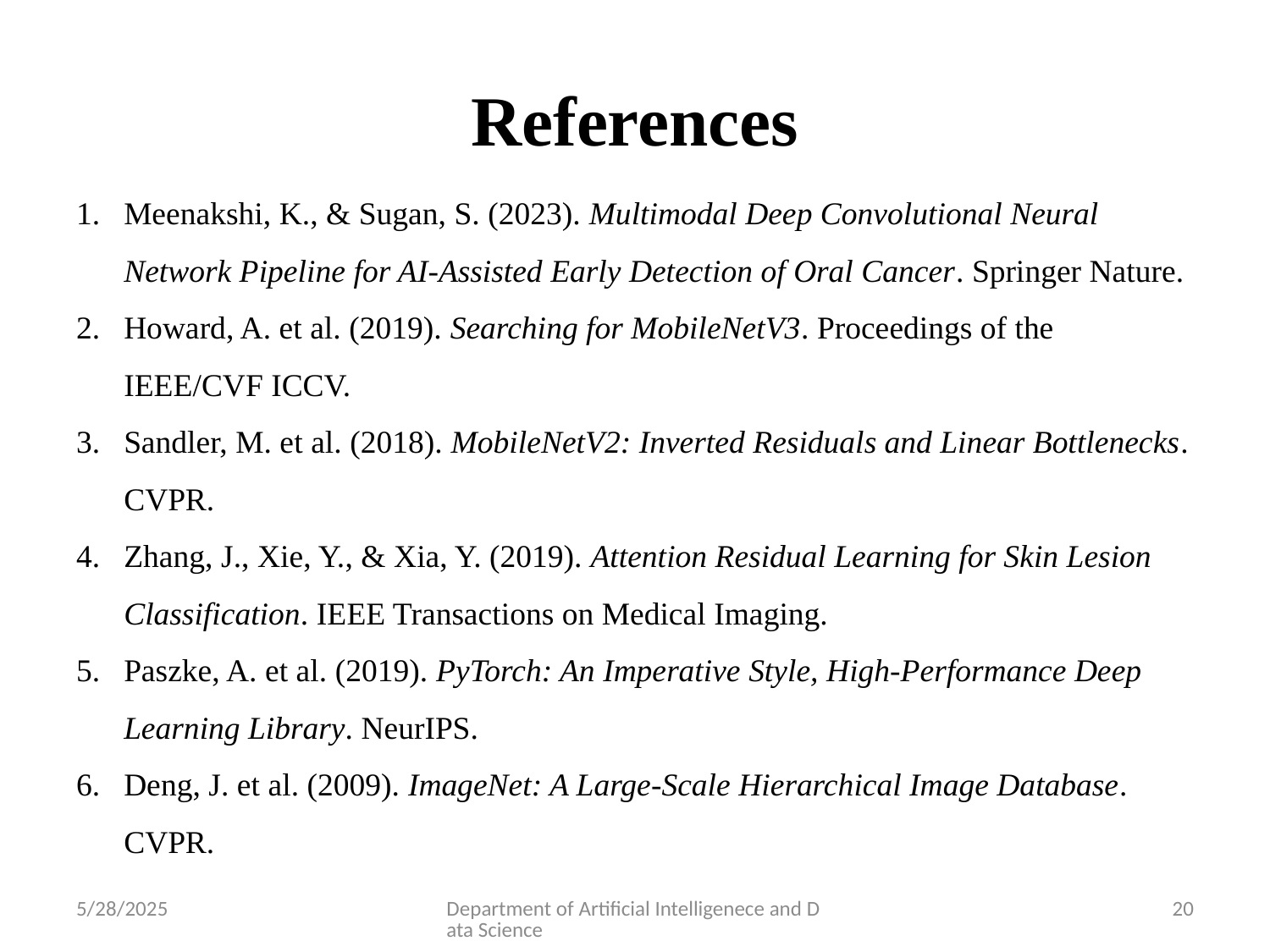

# References
Meenakshi, K., & Sugan, S. (2023). Multimodal Deep Convolutional Neural Network Pipeline for AI-Assisted Early Detection of Oral Cancer. Springer Nature.
Howard, A. et al. (2019). Searching for MobileNetV3. Proceedings of the IEEE/CVF ICCV.
Sandler, M. et al. (2018). MobileNetV2: Inverted Residuals and Linear Bottlenecks. CVPR.
Zhang, J., Xie, Y., & Xia, Y. (2019). Attention Residual Learning for Skin Lesion Classification. IEEE Transactions on Medical Imaging.
Paszke, A. et al. (2019). PyTorch: An Imperative Style, High-Performance Deep Learning Library. NeurIPS.
Deng, J. et al. (2009). ImageNet: A Large-Scale Hierarchical Image Database. CVPR.
5/28/2025
Department of Artificial Intelligenece and Data Science
20